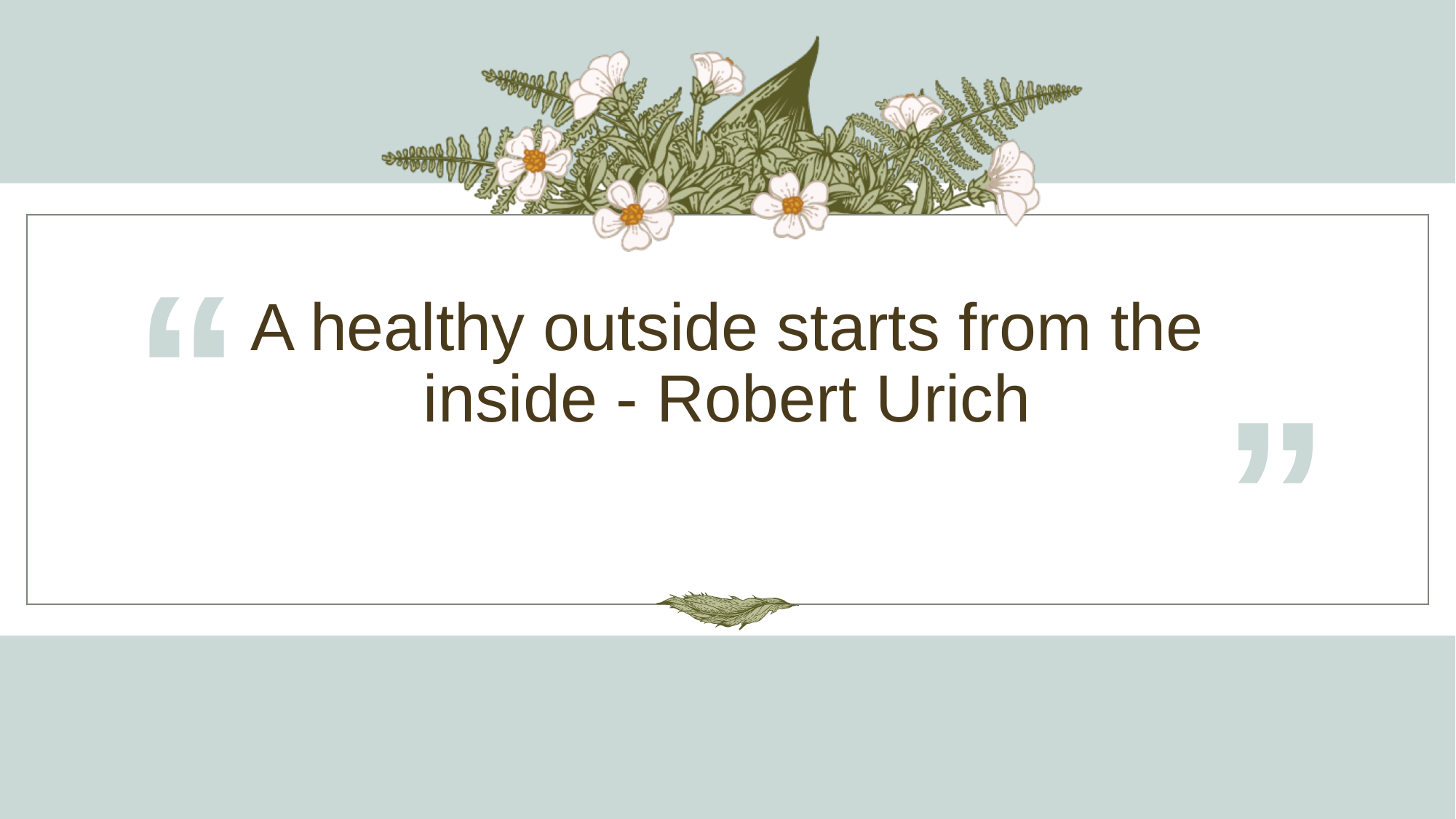

“
# A healthy outside starts from the inside - Robert Urich
”